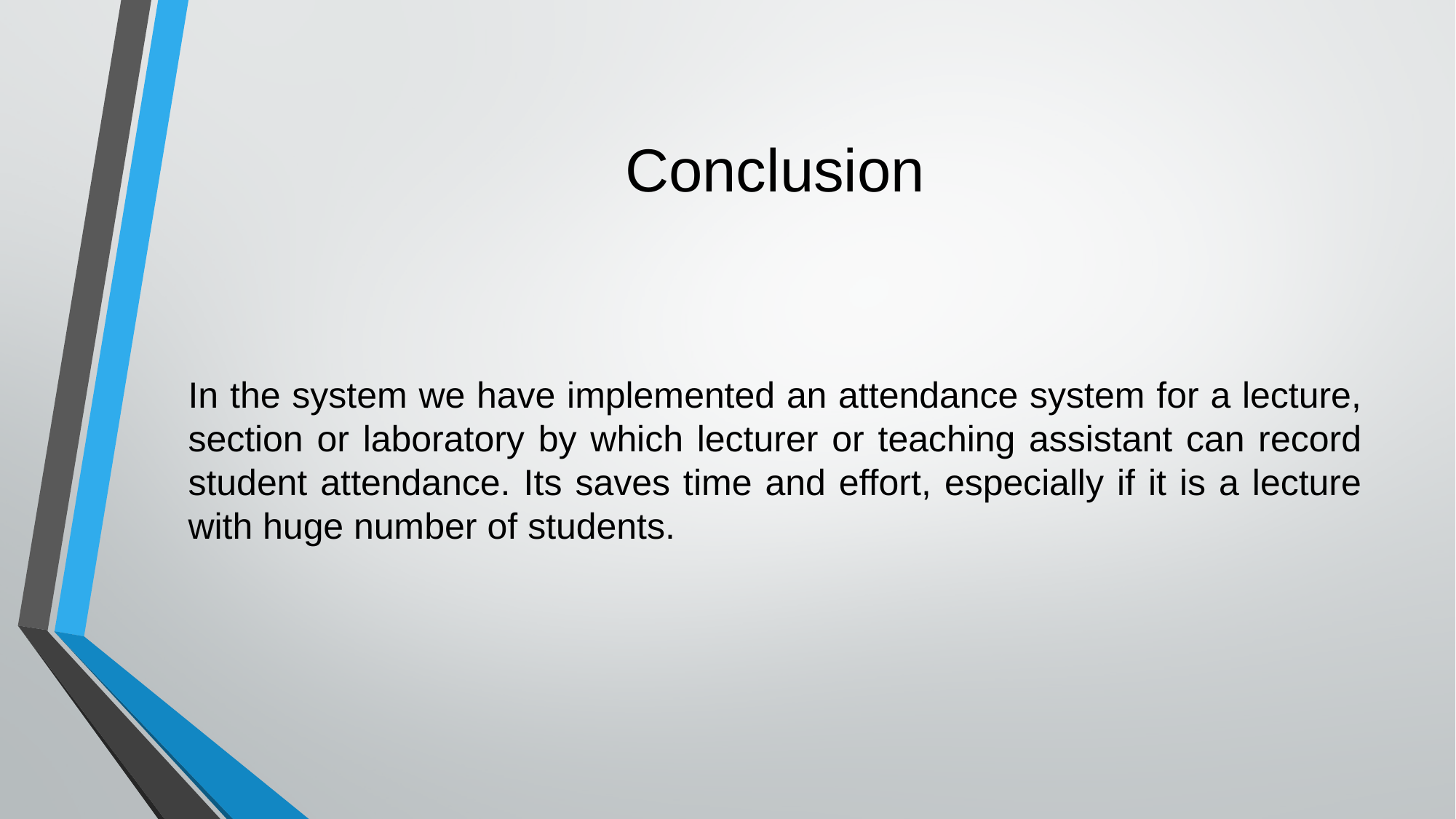

# Conclusion
In the system we have implemented an attendance system for a lecture, section or laboratory by which lecturer or teaching assistant can record student attendance. Its saves time and effort, especially if it is a lecture with huge number of students.